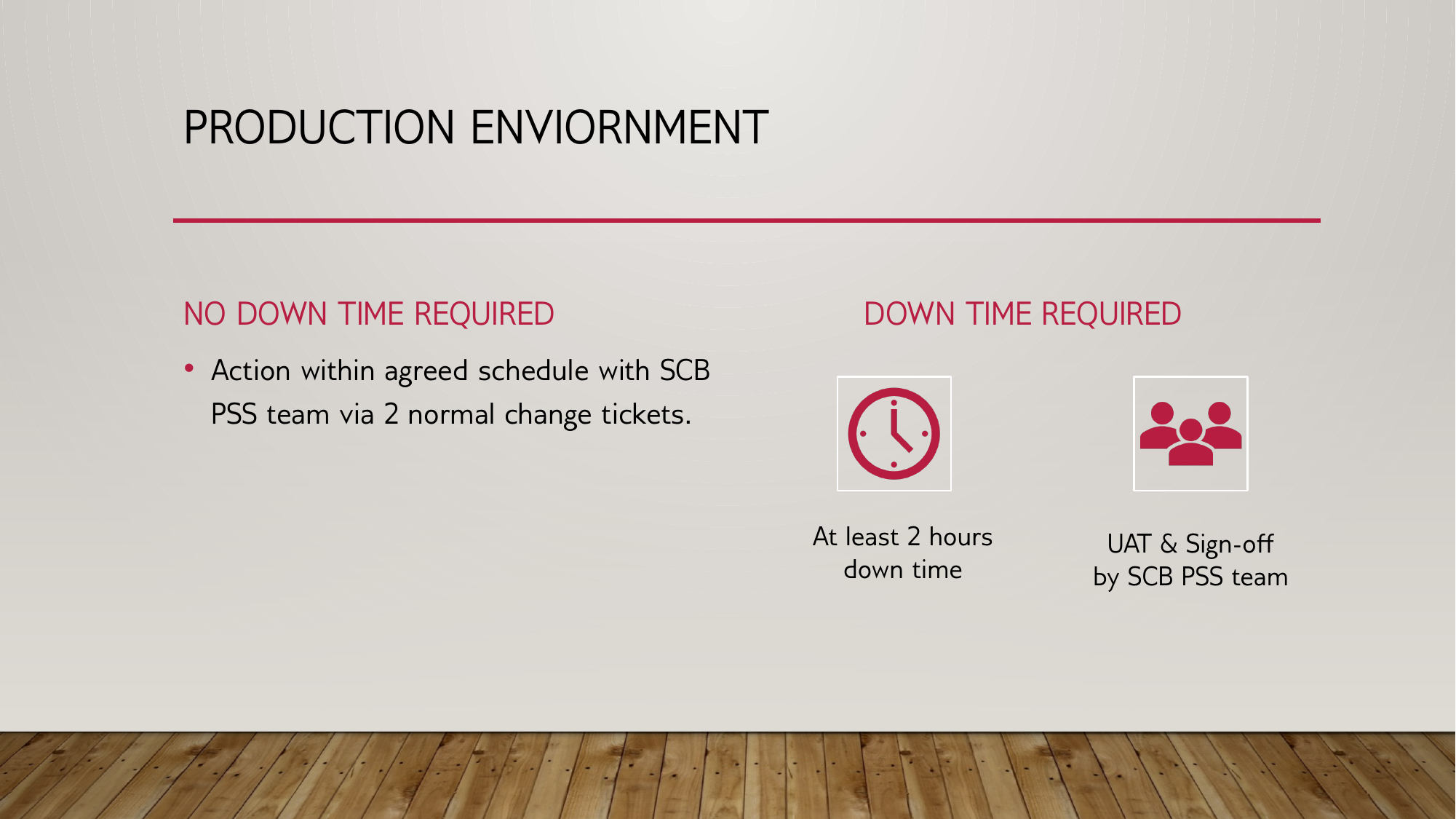

# Production ENVIORNMENT
No down time required
Down time required
At least 2 hours down time
UAT & Sign-off by SCB PSS team
Action within agreed schedule with SCB PSS team via 2 normal change tickets.